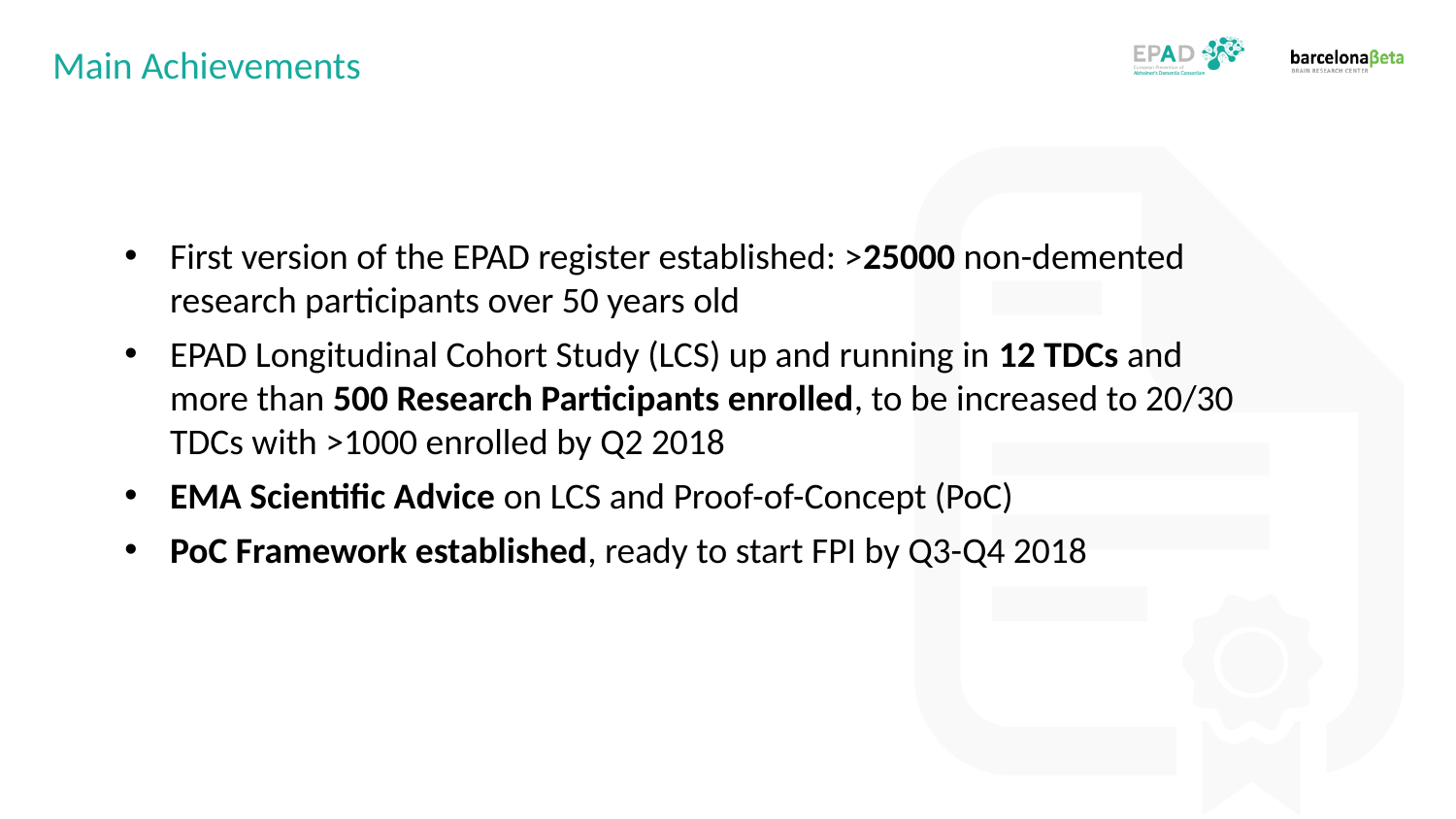

Main Achievements

First version of the EPAD register established: >25000 non-demented research participants over 50 years old
EPAD Longitudinal Cohort Study (LCS) up and running in 12 TDCs and more than 500 Research Participants enrolled, to be increased to 20/30 TDCs with >1000 enrolled by Q2 2018
EMA Scientific Advice on LCS and Proof-of-Concept (PoC)
PoC Framework established, ready to start FPI by Q3-Q4 2018